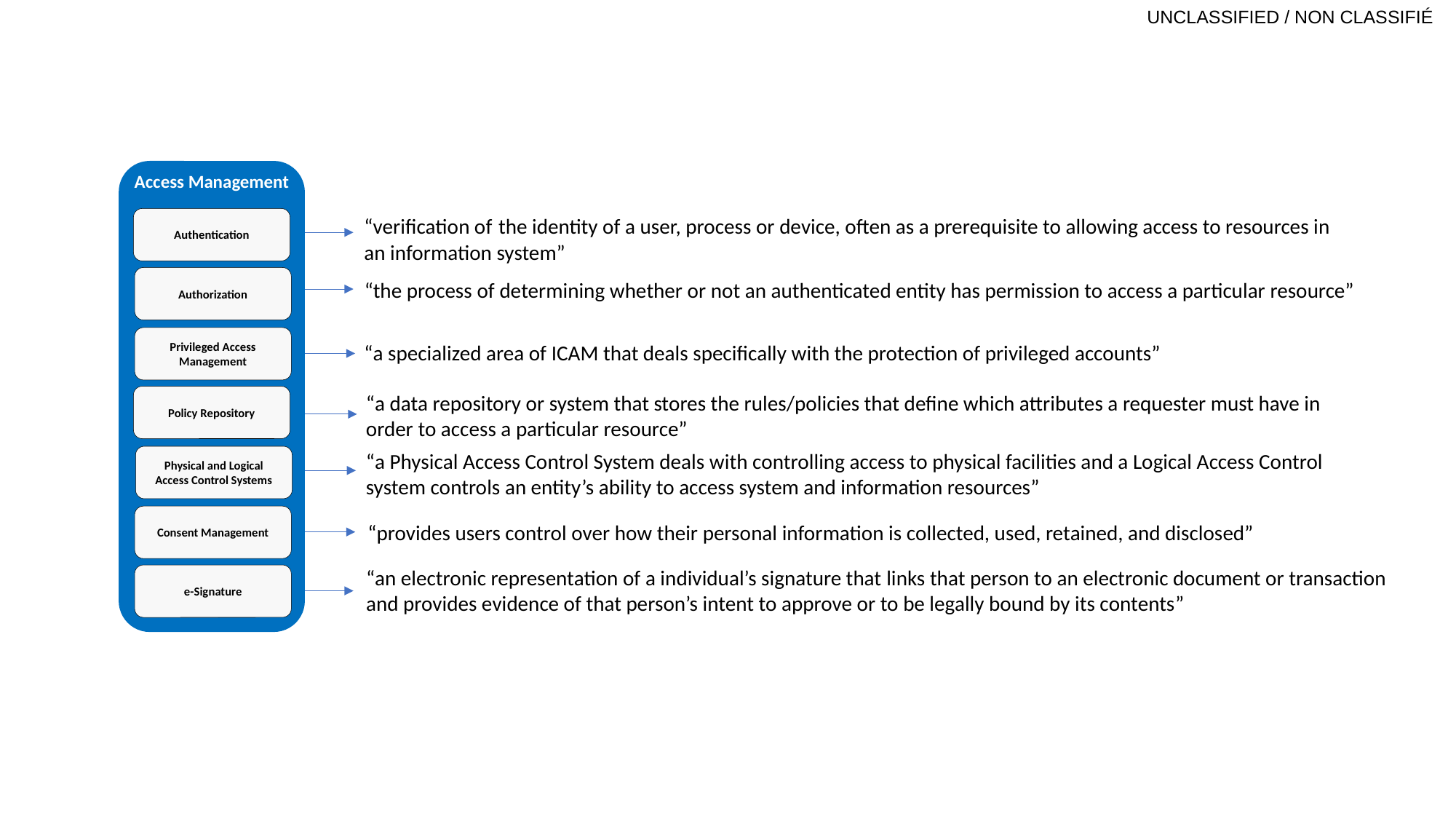

Access Management
Authentication
Authorization
Privileged Access Management
Policy Repository
Physical and Logical Access Control Systems
Consent Management
e-Signature
“verification of the identity of a user, process or device, often as a prerequisite to allowing access to resources in an information system”
“the process of determining whether or not an authenticated entity has permission to access a particular resource”
“a specialized area of ICAM that deals specifically with the protection of privileged accounts”
“a data repository or system that stores the rules/policies that define which attributes a requester must have in order to access a particular resource”
“a Physical Access Control System deals with controlling access to physical facilities and a Logical Access Control system controls an entity’s ability to access system and information resources”
“provides users control over how their personal information is collected, used, retained, and disclosed”
“an electronic representation of a individual’s signature that links that person to an electronic document or transaction and provides evidence of that person’s intent to approve or to be legally bound by its contents”